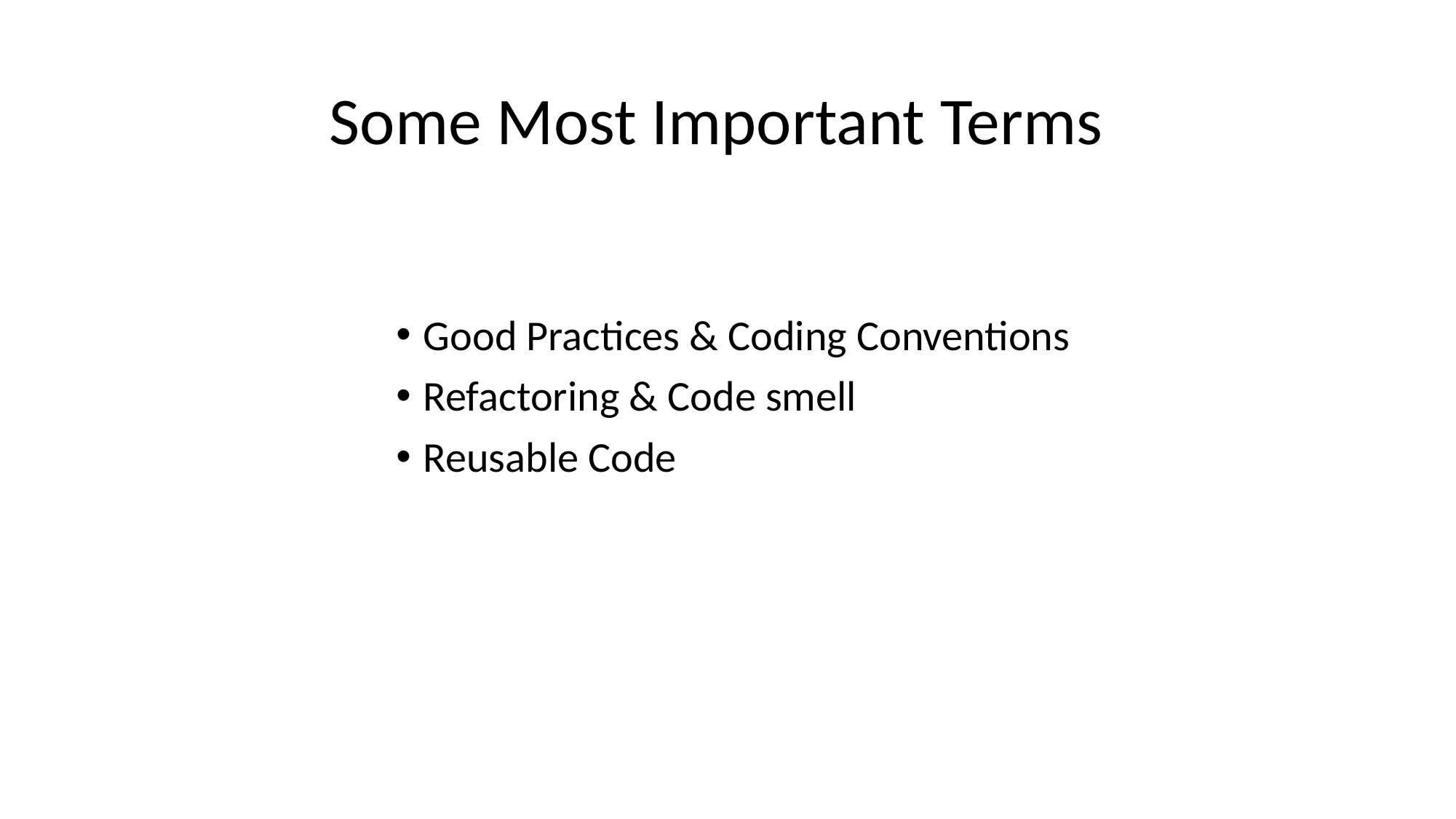

# Some Most Important Terms
Good Practices & Coding Conventions
Refactoring & Code smell
Reusable Code